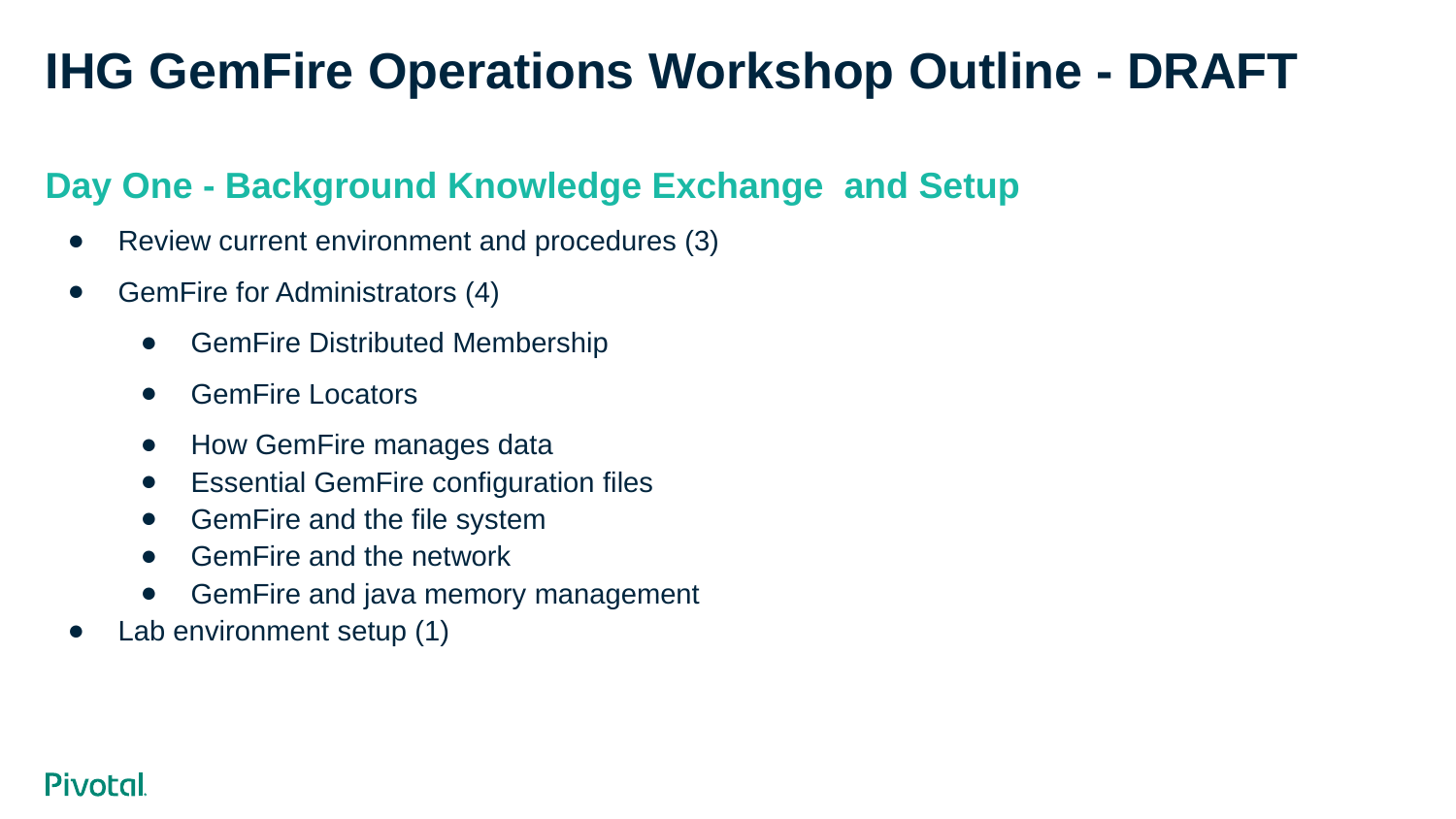

# IHG GemFire Operations Workshop Outline - DRAFT
Day One - Background Knowledge Exchange  and Setup
Review current environment and procedures (3)
GemFire for Administrators (4)
GemFire Distributed Membership
GemFire Locators
How GemFire manages data
Essential GemFire configuration files
GemFire and the file system
GemFire and the network
GemFire and java memory management
Lab environment setup (1)